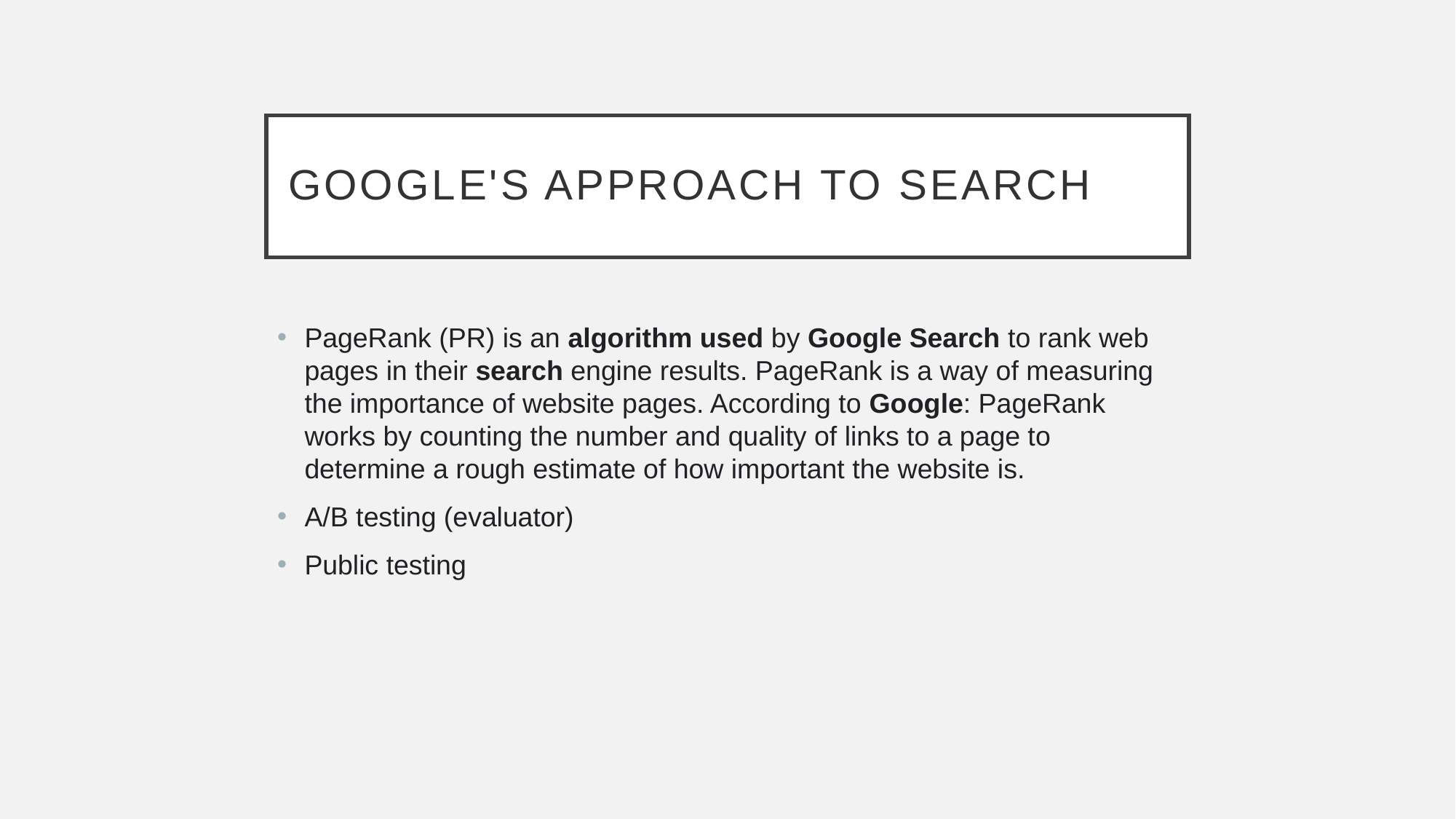

# Google's Approach to Search
PageRank (PR) is an algorithm used by Google Search to rank web pages in their search engine results. PageRank is a way of measuring the importance of website pages. According to Google: PageRank works by counting the number and quality of links to a page to determine a rough estimate of how important the website is.
A/B testing (evaluator)
Public testing